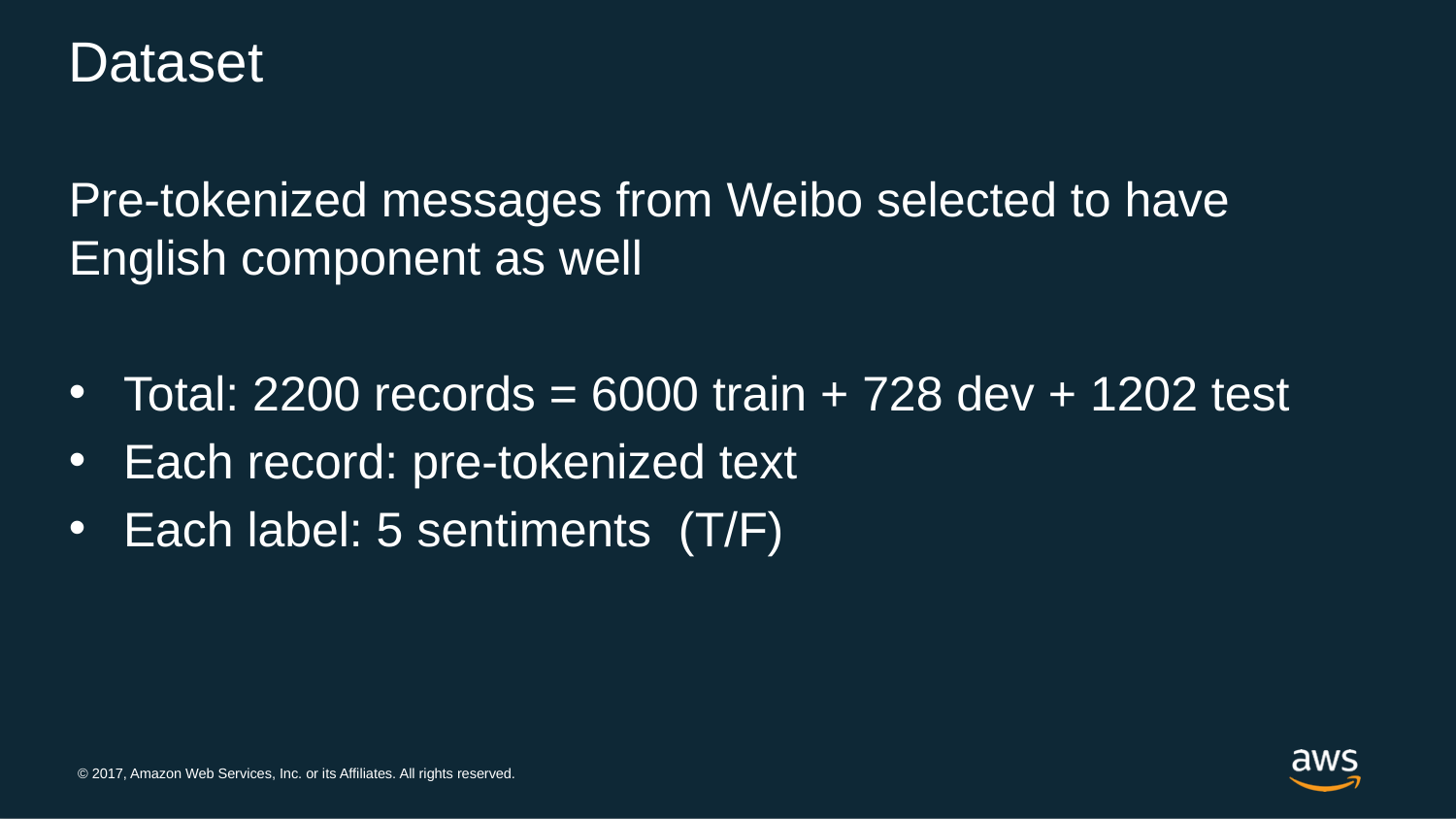

# Dataset
Pre-tokenized messages from Weibo selected to have English component as well

Total: 2200 records = 6000 train + 728 dev + 1202 test
Each record: pre-tokenized text
Each label: 5 sentiments  (T/F)